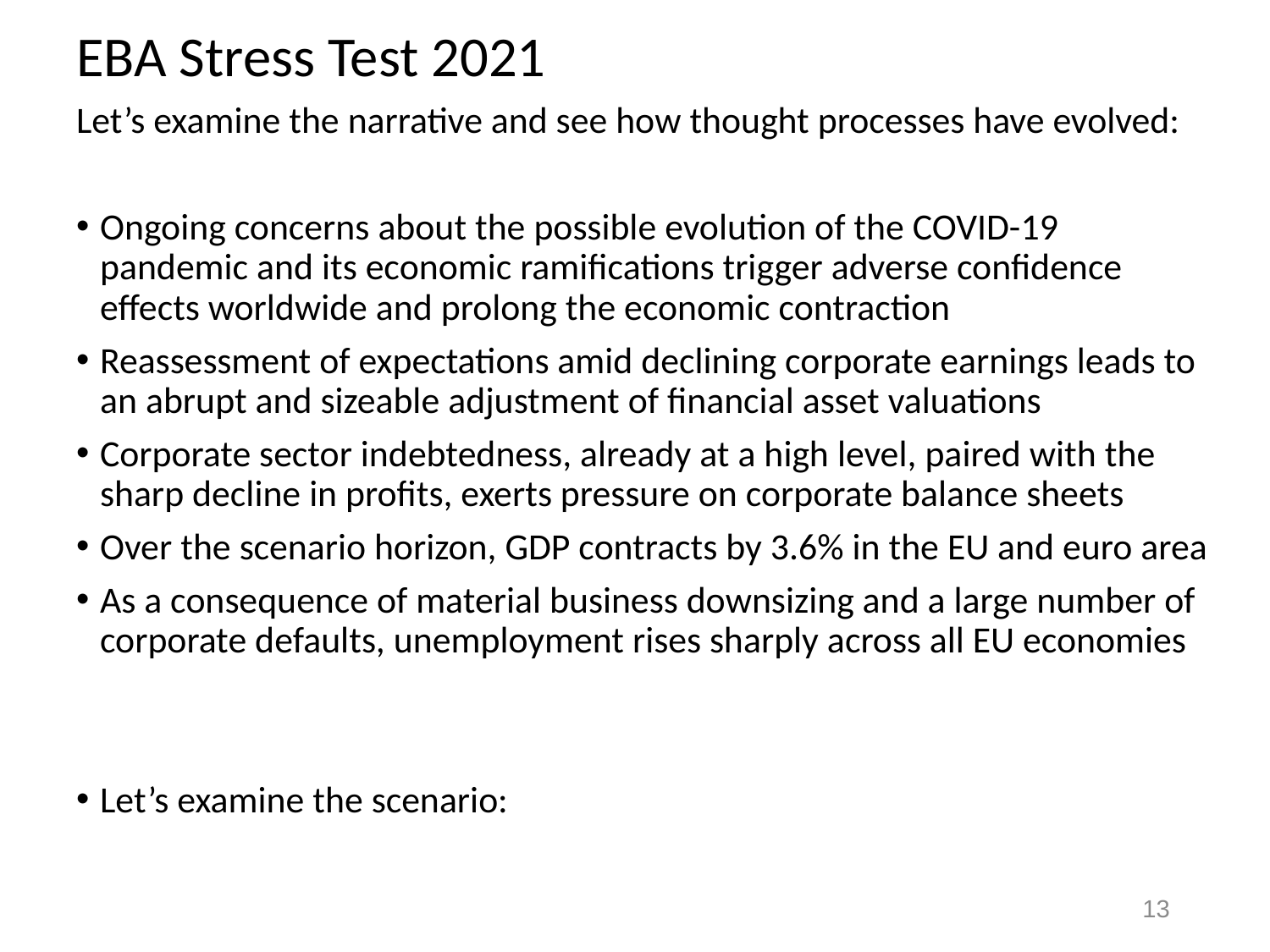

# EBA Stress Test 2021
Let’s examine the narrative and see how thought processes have evolved:

Ongoing concerns about the possible evolution of the COVID-19 pandemic and its economic ramifications trigger adverse confidence effects worldwide and prolong the economic contraction
Reassessment of expectations amid declining corporate earnings leads to an abrupt and sizeable adjustment of financial asset valuations
Corporate sector indebtedness, already at a high level, paired with the sharp decline in profits, exerts pressure on corporate balance sheets
Over the scenario horizon, GDP contracts by 3.6% in the EU and euro area
As a consequence of material business downsizing and a large number of corporate defaults, unemployment rises sharply across all EU economies

Let’s examine the scenario:
13